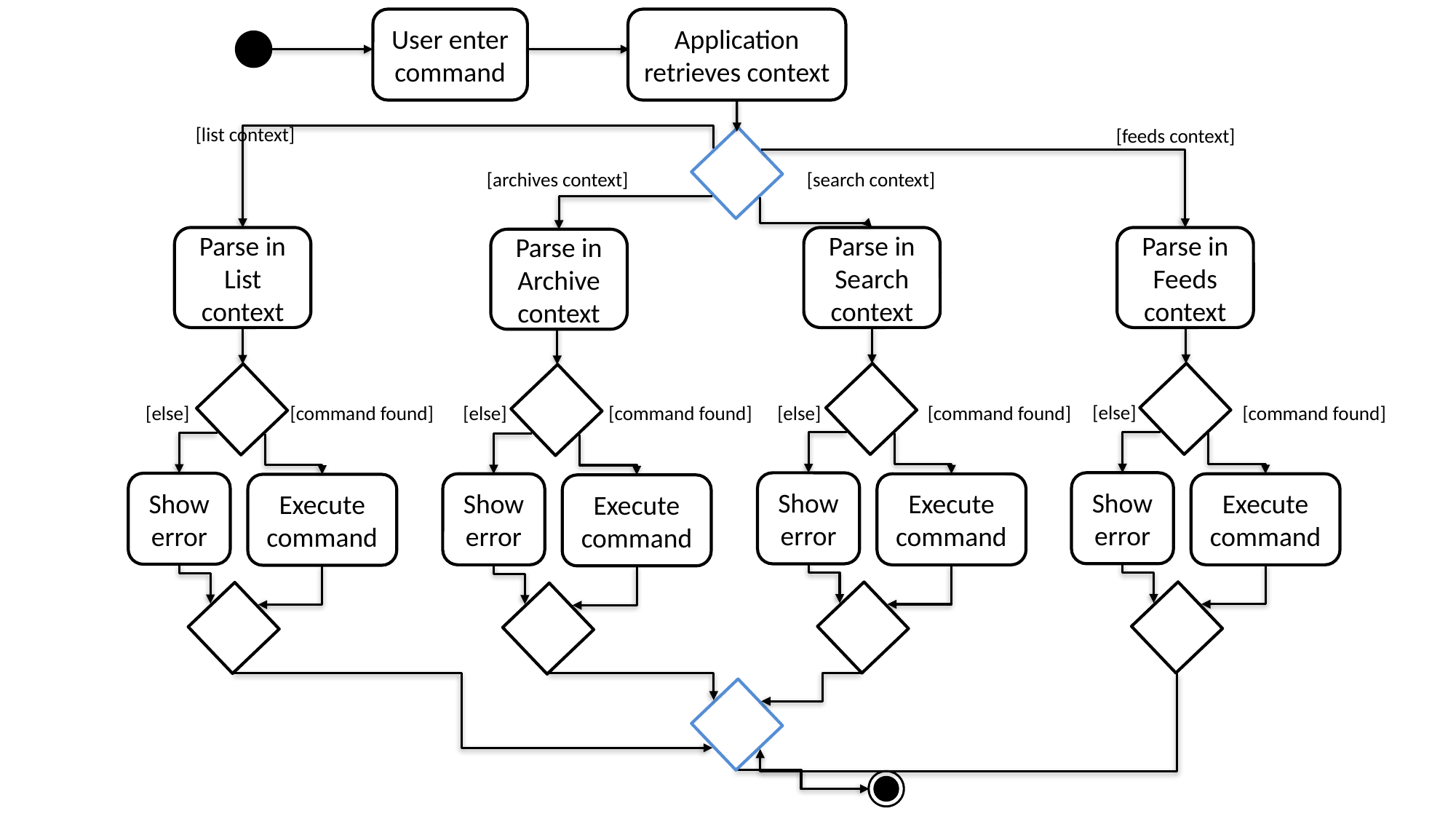

User enter command
Application retrieves context

[list context]
[feeds context]

[search context]
[archives context]
Parse in Search context
Parse in List context
Parse in Feeds context
Parse in Archive context

[else]
[else]
[command found]
[else]
[command found]
[command found]
[command found]
[else]
Show error
Show error
Show error
Show error
Execute command
Execute command
Execute command
Execute command